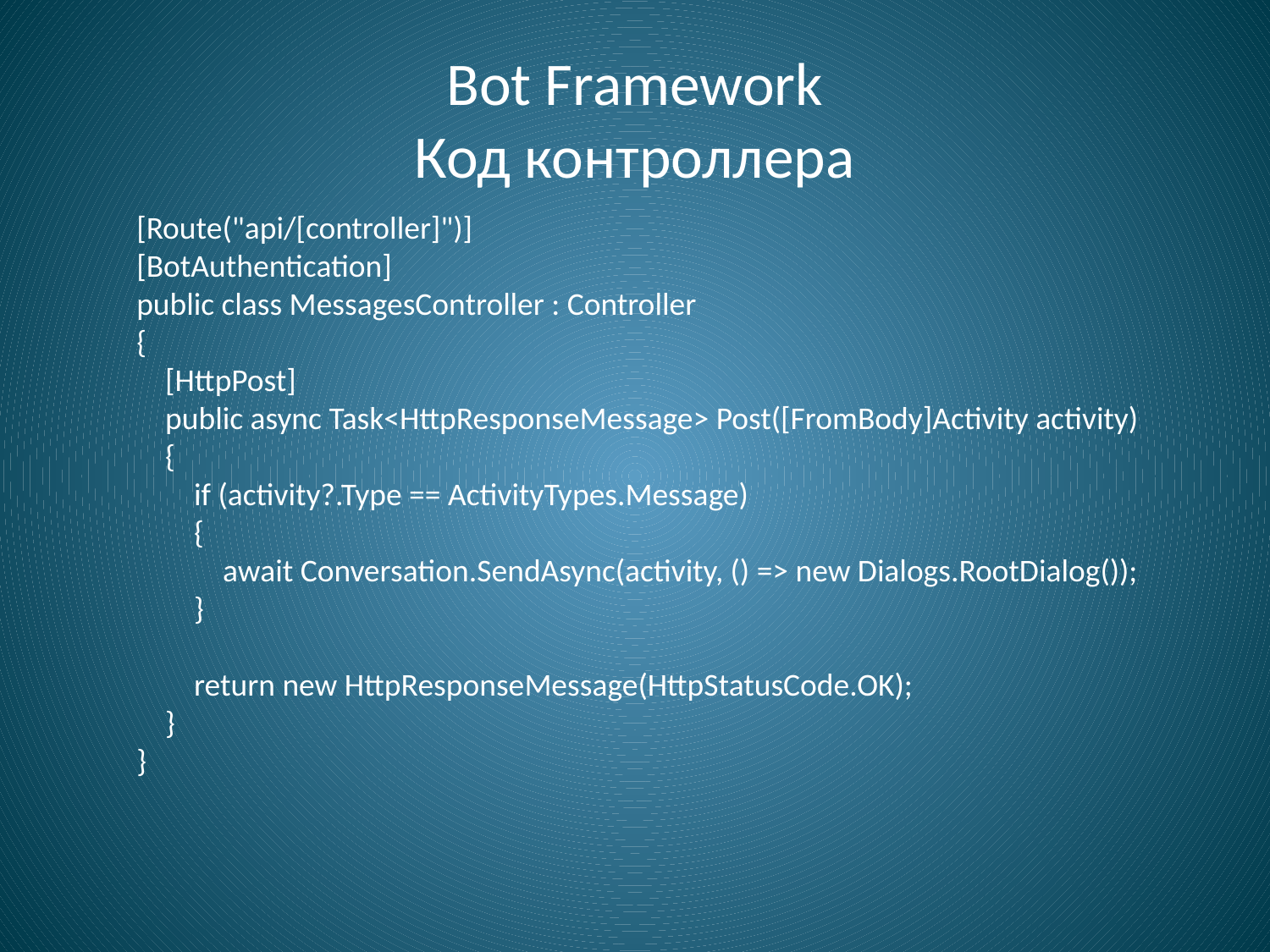

# Bot Framework Код контроллера
    [Route("api/[controller]")]
    [BotAuthentication]
    public class MessagesController : Controller
    {
        [HttpPost]
        public async Task<HttpResponseMessage> Post([FromBody]Activity activity)
        {
            if (activity?.Type == ActivityTypes.Message)
            {
                await Conversation.SendAsync(activity, () => new Dialogs.RootDialog());
            }

            return new HttpResponseMessage(HttpStatusCode.OK);
        }
    }